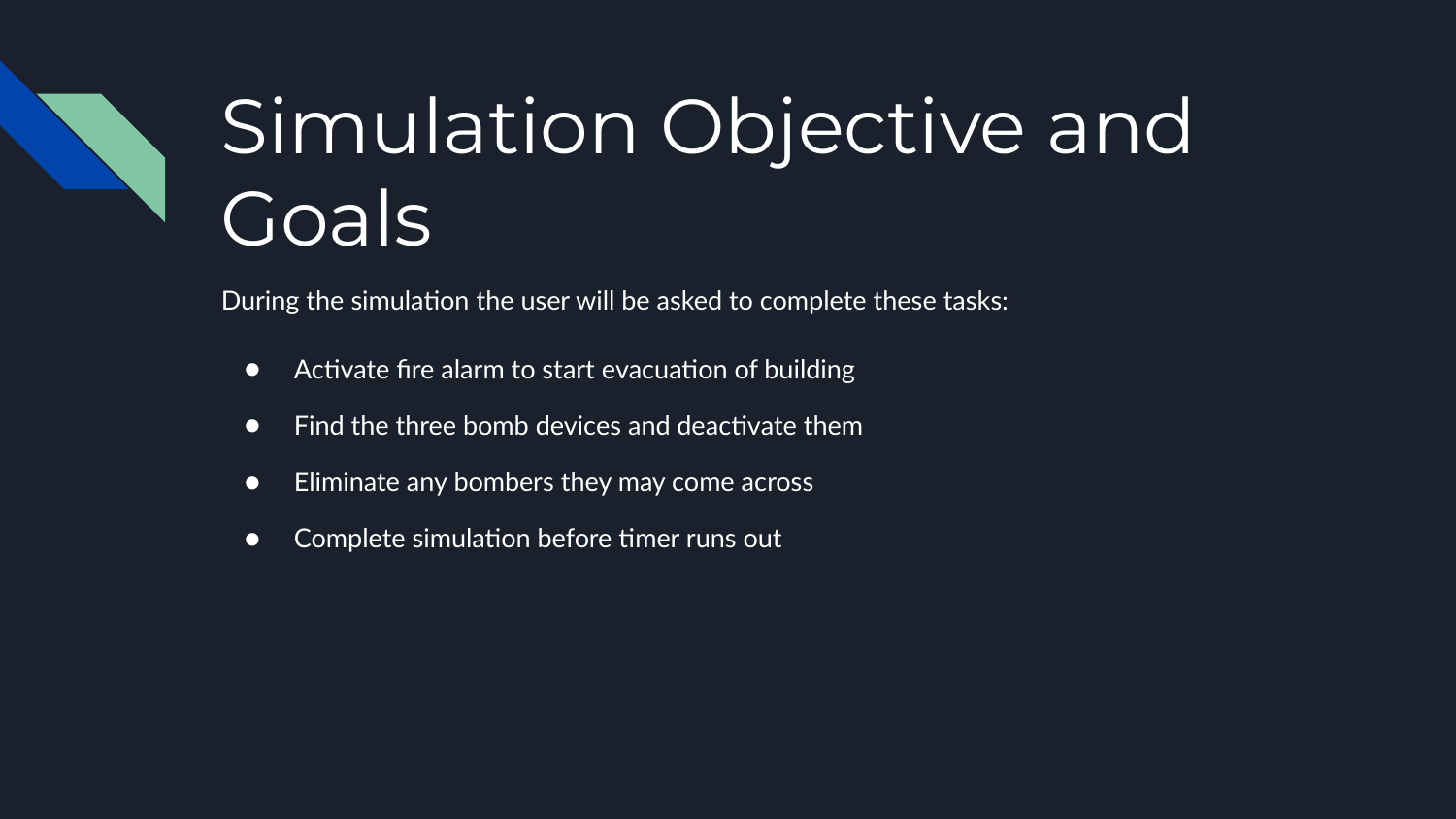

# Simulation Objective and Goals

During the simulation the user will be asked to complete these tasks:
Activate fire alarm to start evacuation of building
Find the three bomb devices and deactivate them
Eliminate any bombers they may come across
Complete simulation before timer runs out